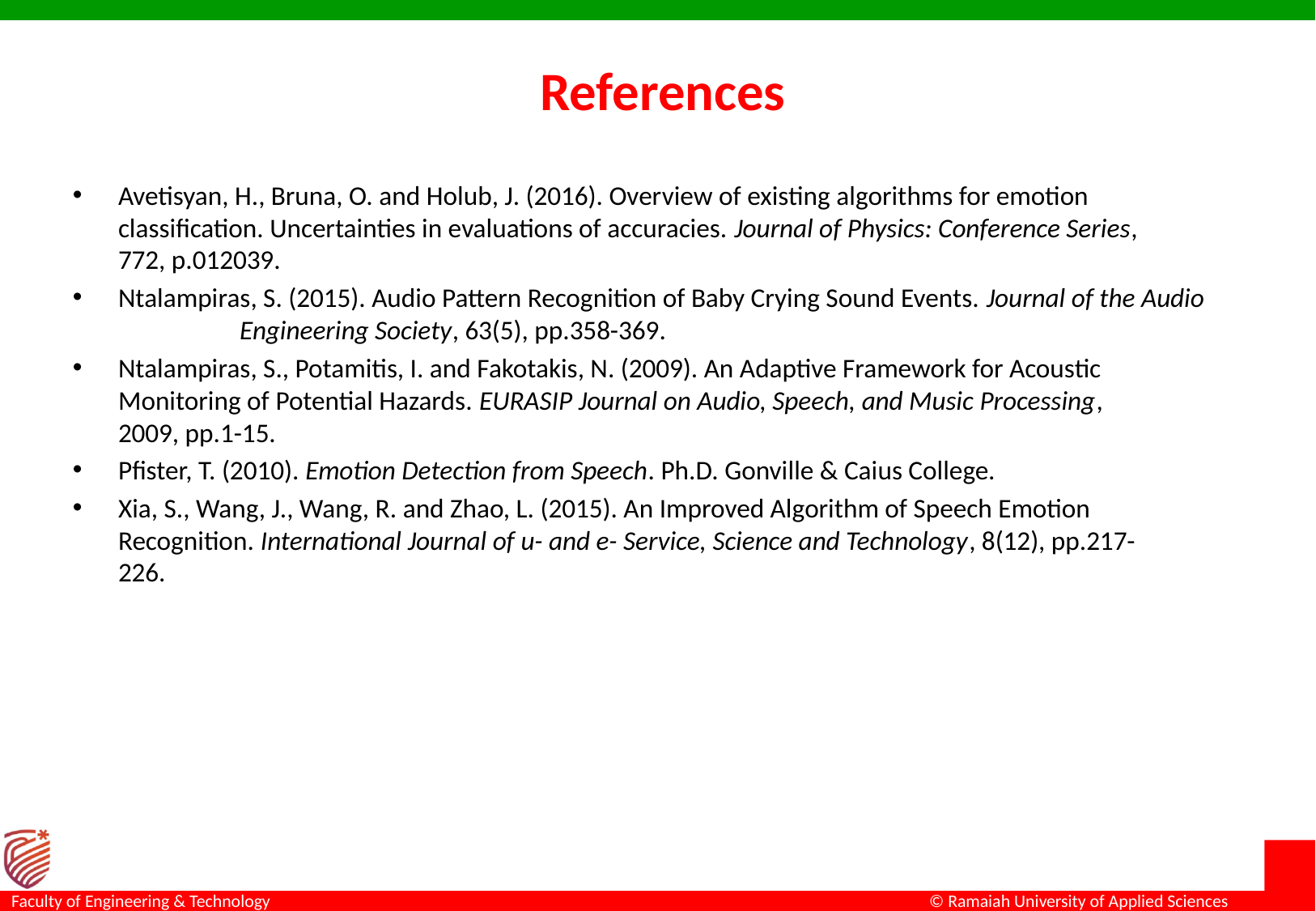

# References
Avetisyan, H., Bruna, O. and Holub, J. (2016). Overview of existing algorithms for emotion 	classification. Uncertainties in evaluations of accuracies. Journal of Physics: Conference Series, 	772, p.012039.
Ntalampiras, S. (2015). Audio Pattern Recognition of Baby Crying Sound Events. Journal of the Audio 	Engineering Society, 63(5), pp.358-369.
Ntalampiras, S., Potamitis, I. and Fakotakis, N. (2009). An Adaptive Framework for Acoustic 	Monitoring of Potential Hazards. EURASIP Journal on Audio, Speech, and Music Processing, 	2009, pp.1-15.
Pfister, T. (2010). Emotion Detection from Speech. Ph.D. Gonville & Caius College.
Xia, S., Wang, J., Wang, R. and Zhao, L. (2015). An Improved Algorithm of Speech Emotion 	Recognition. International Journal of u- and e- Service, Science and Technology, 8(12), pp.217-	226.